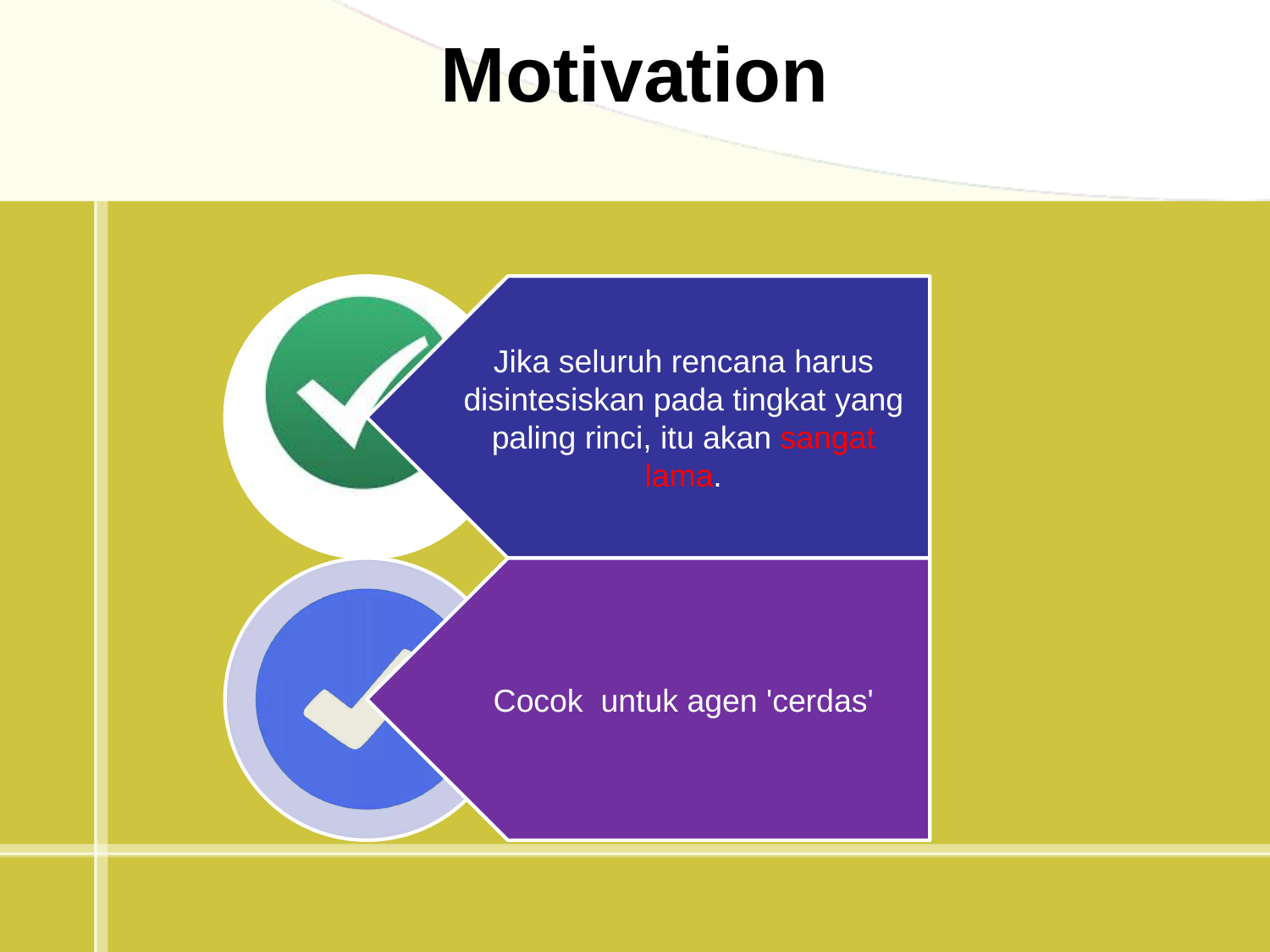

# Motivation
Jika seluruh rencana harus disintesiskan pada tingkat yang paling rinci, itu akan sangat lama.
Cocok  untuk agen 'cerdas'